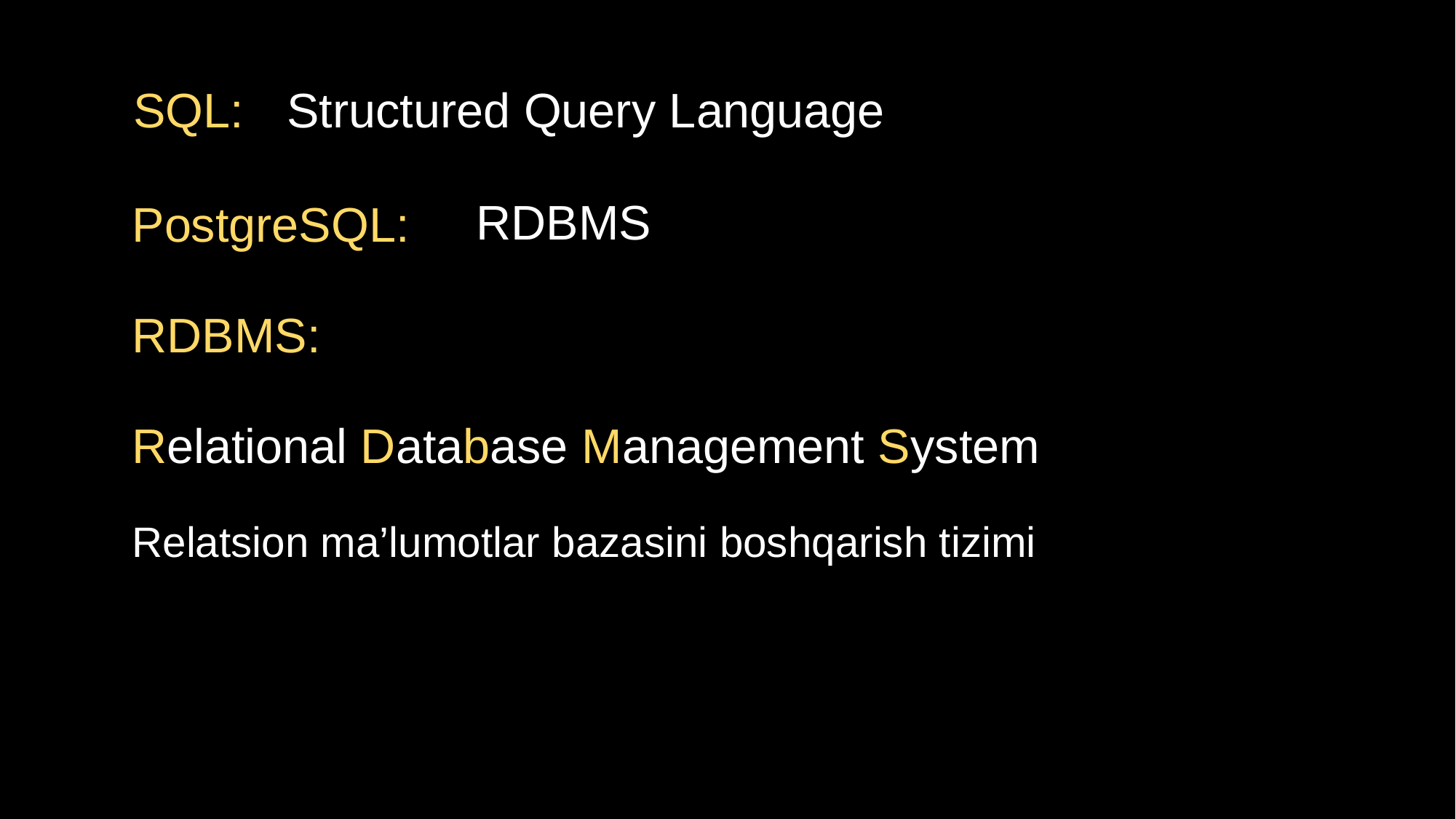

Structured Query Language
SQL:
RDBMS
PostgreSQL:
RDBMS:
Relational Database Management System
Relatsion ma’lumotlar bazasini boshqarish tizimi